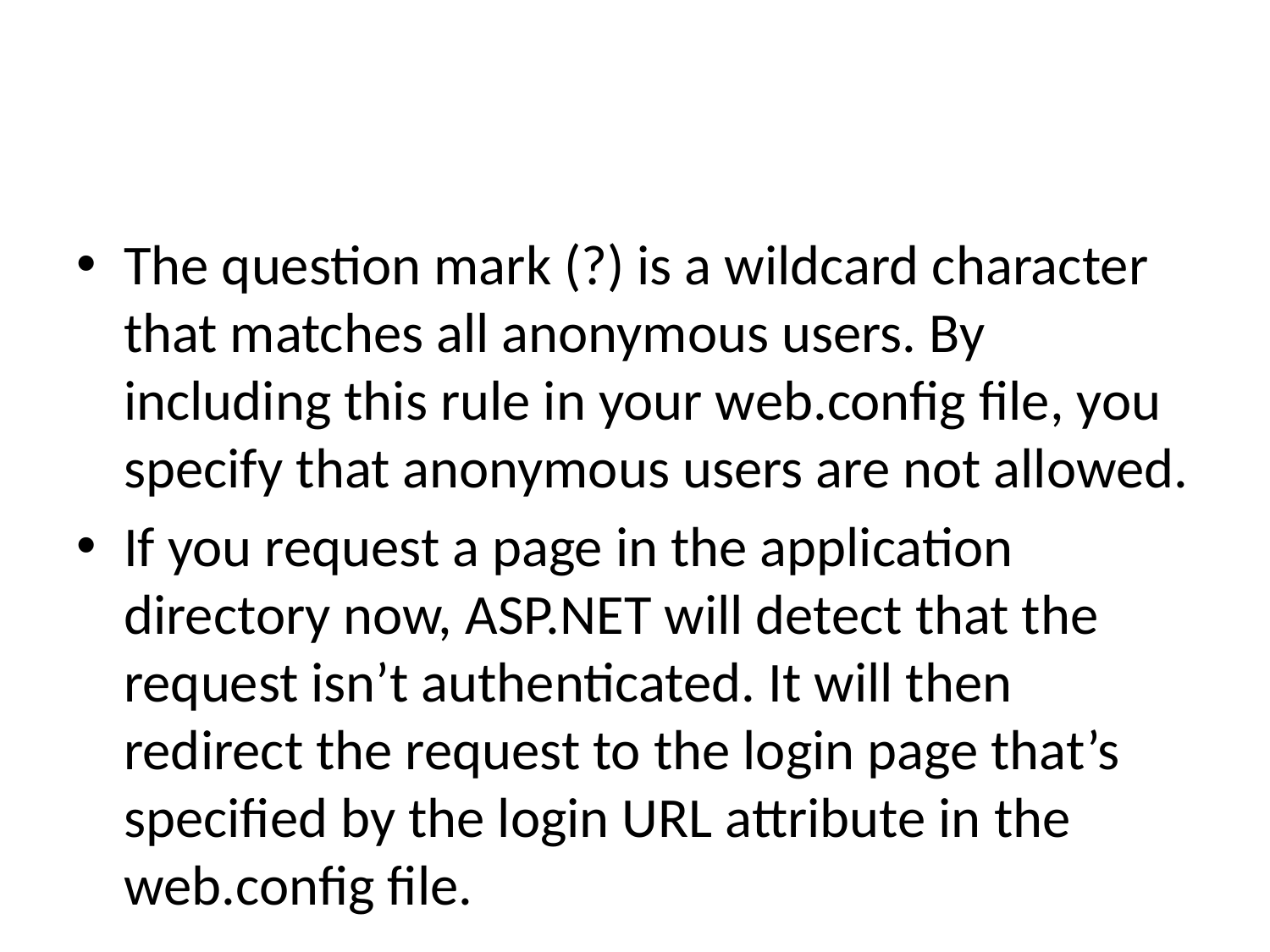

#
The question mark (?) is a wildcard character that matches all anonymous users. By including this rule in your web.config file, you specify that anonymous users are not allowed.
If you request a page in the application directory now, ASP.NET will detect that the request isn’t authenticated. It will then redirect the request to the login page that’s
specified by the login URL attribute in the web.config file.